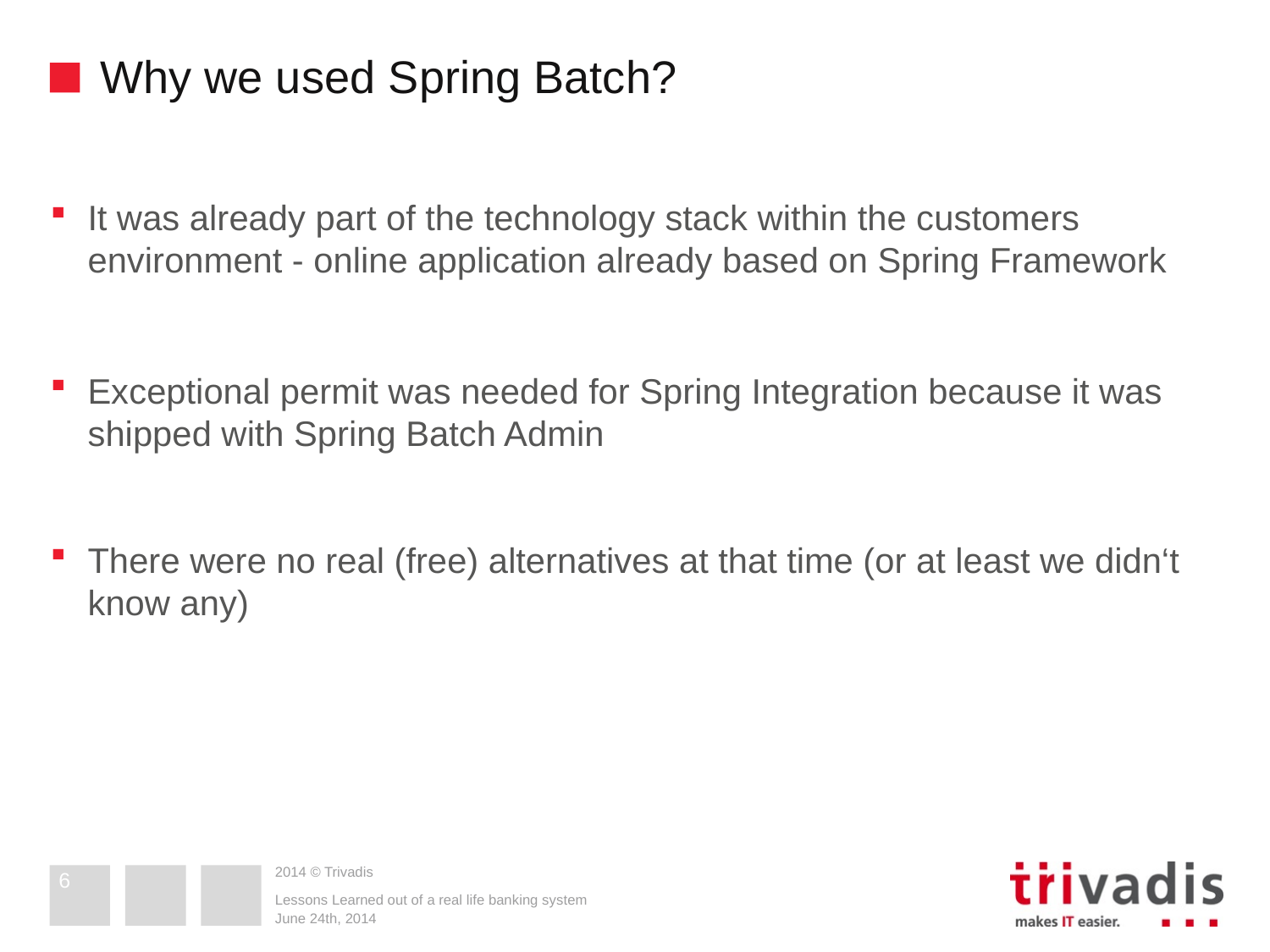

# Why we used Spring Batch?
It was already part of the technology stack within the customers environment - online application already based on Spring Framework

Exceptional permit was needed for Spring Integration because it was shipped with Spring Batch Admin

There were no real (free) alternatives at that time (or at least we didn‘t know any)
6
Lessons Learned out of a real life banking system
June 24th, 2014